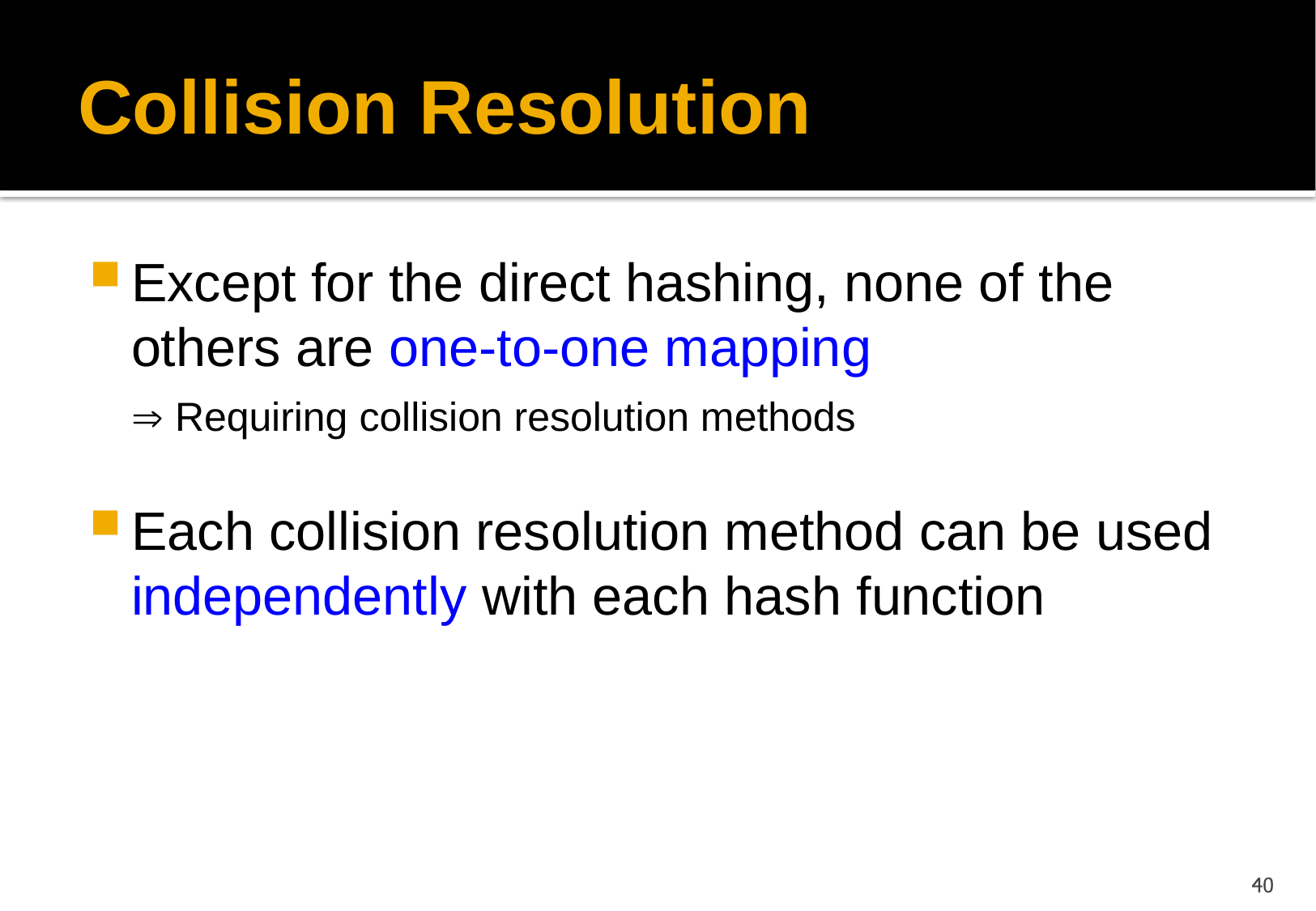

# Collision Resolution
Except for the direct hashing, none of the others are one-to-one mapping
	⇒ Requiring collision resolution methods
Each collision resolution method can be used independently with each hash function

40